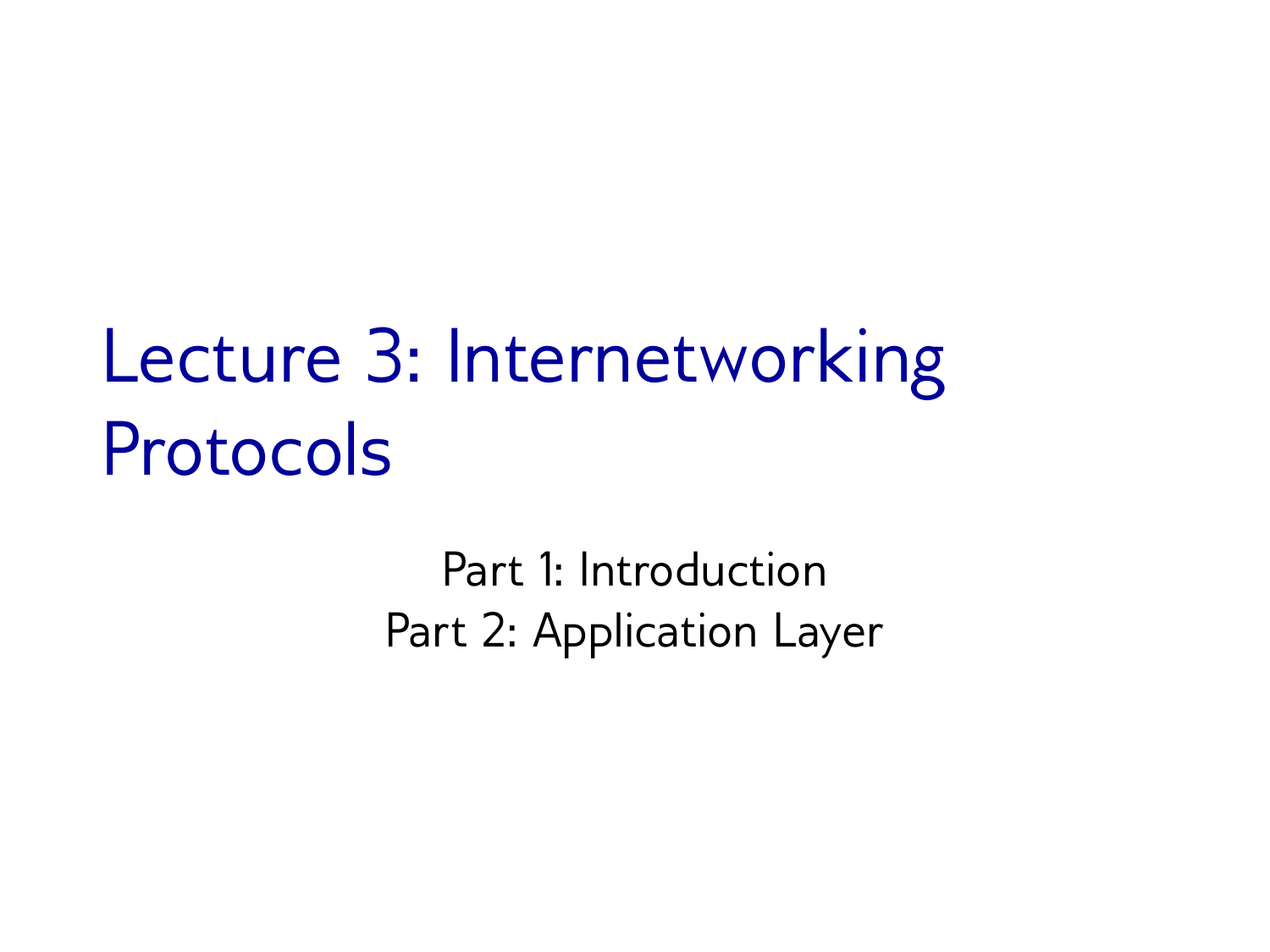

Lecture 3: Internetworking Protocols
Part 1: Introduction
Part 2: Application Layer
1